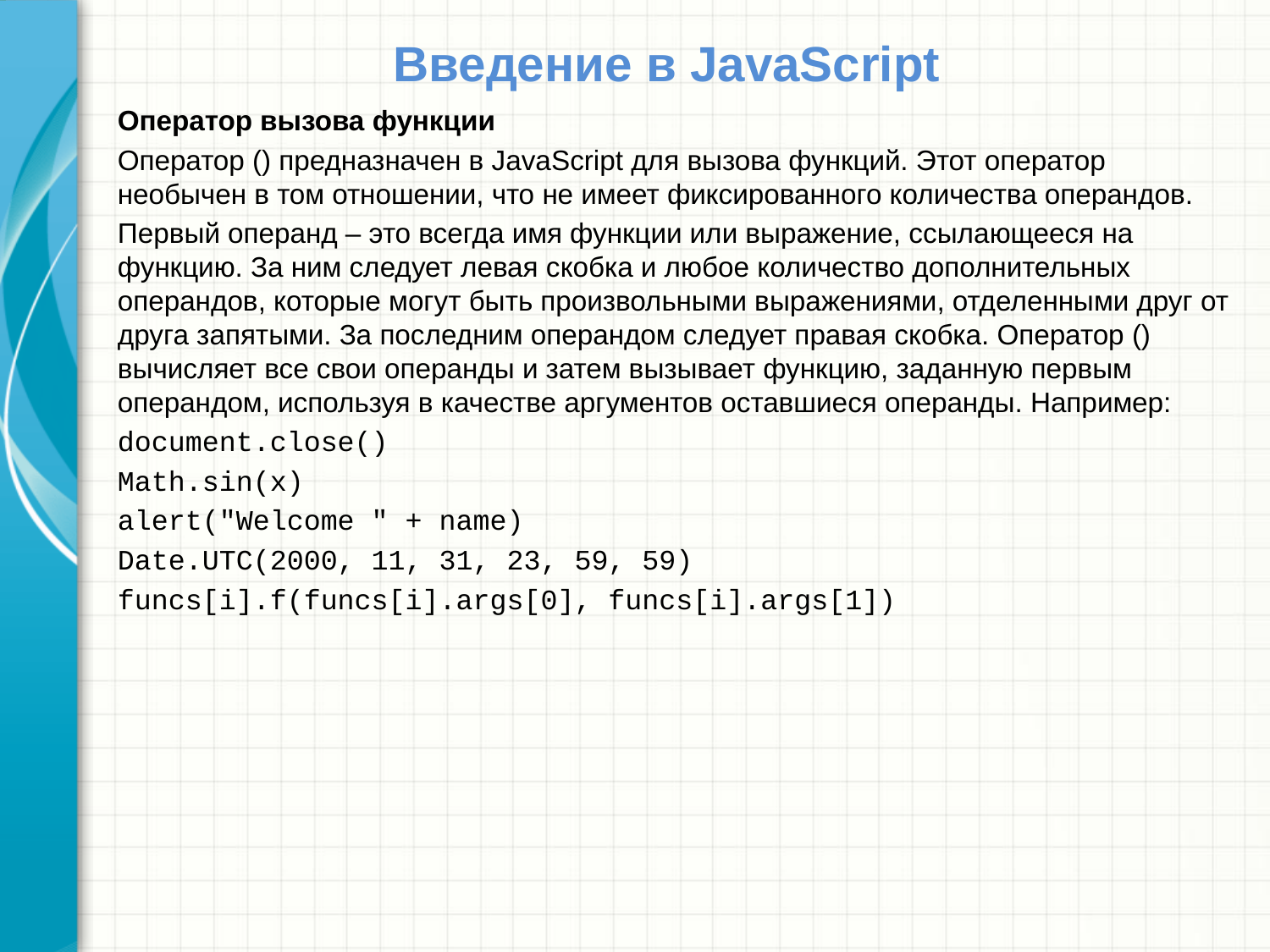

# Введение в JavaScript
Оператор вызова функции
Оператор () предназначен в JavaScript для вызова функций. Этот оператор необычен в том отношении, что не имеет фиксированного количества операндов.
Первый операнд – это всегда имя функции или выражение, ссылающееся на функцию. За ним следует левая скобка и любое количество дополнительных операндов, которые могут быть произвольными выражениями, отделенными друг от друга запятыми. За последним операндом следует правая скобка. Оператор () вычисляет все свои операнды и затем вызывает функцию, заданную первым операндом, используя в качестве аргументов оставшиеся операнды. Например:
document.close()
Math.sin(x)
alert("Welcome " + name)
Date.UTC(2000, 11, 31, 23, 59, 59)
funcs[i].f(funcs[i].args[0], funcs[i].args[1])